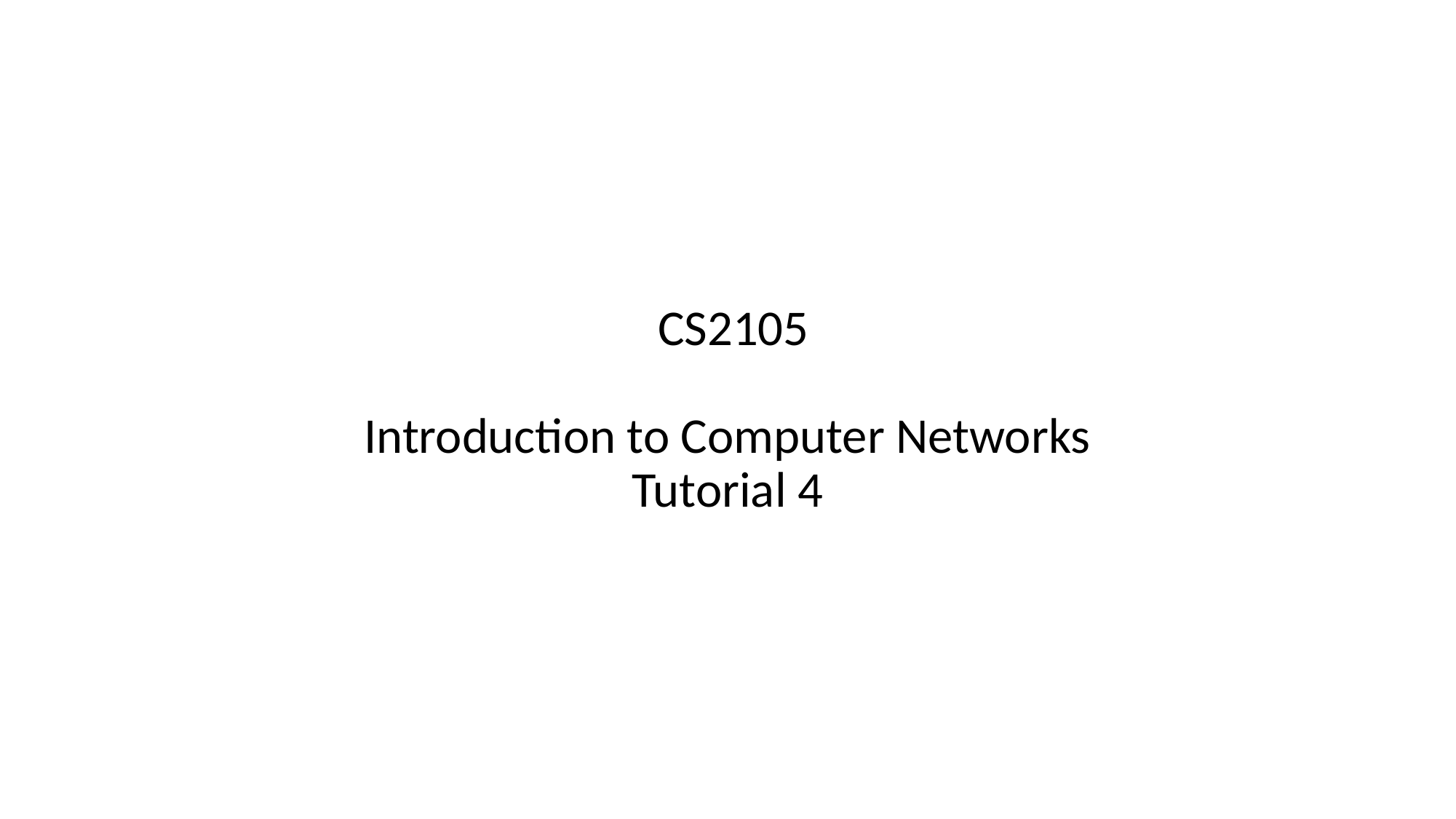

CS2105
Introduction to Computer Networks
Tutorial 4